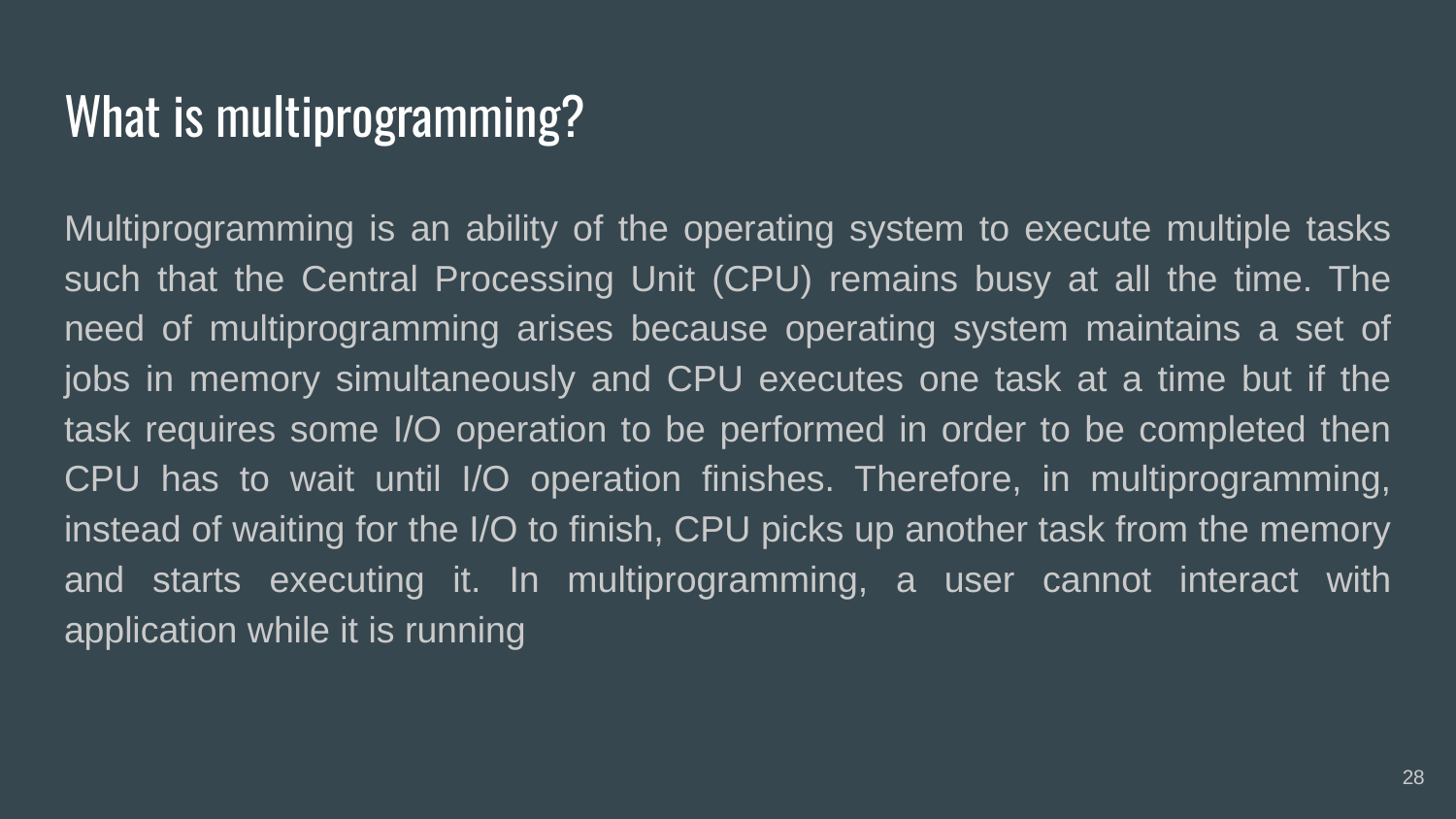

# What is multiprogramming?
Multiprogramming is an ability of the operating system to execute multiple tasks such that the Central Processing Unit (CPU) remains busy at all the time. The need of multiprogramming arises because operating system maintains a set of jobs in memory simultaneously and CPU executes one task at a time but if the task requires some I/O operation to be performed in order to be completed then CPU has to wait until I/O operation finishes. Therefore, in multiprogramming, instead of waiting for the I/O to finish, CPU picks up another task from the memory and starts executing it. In multiprogramming, a user cannot interact with application while it is running
28